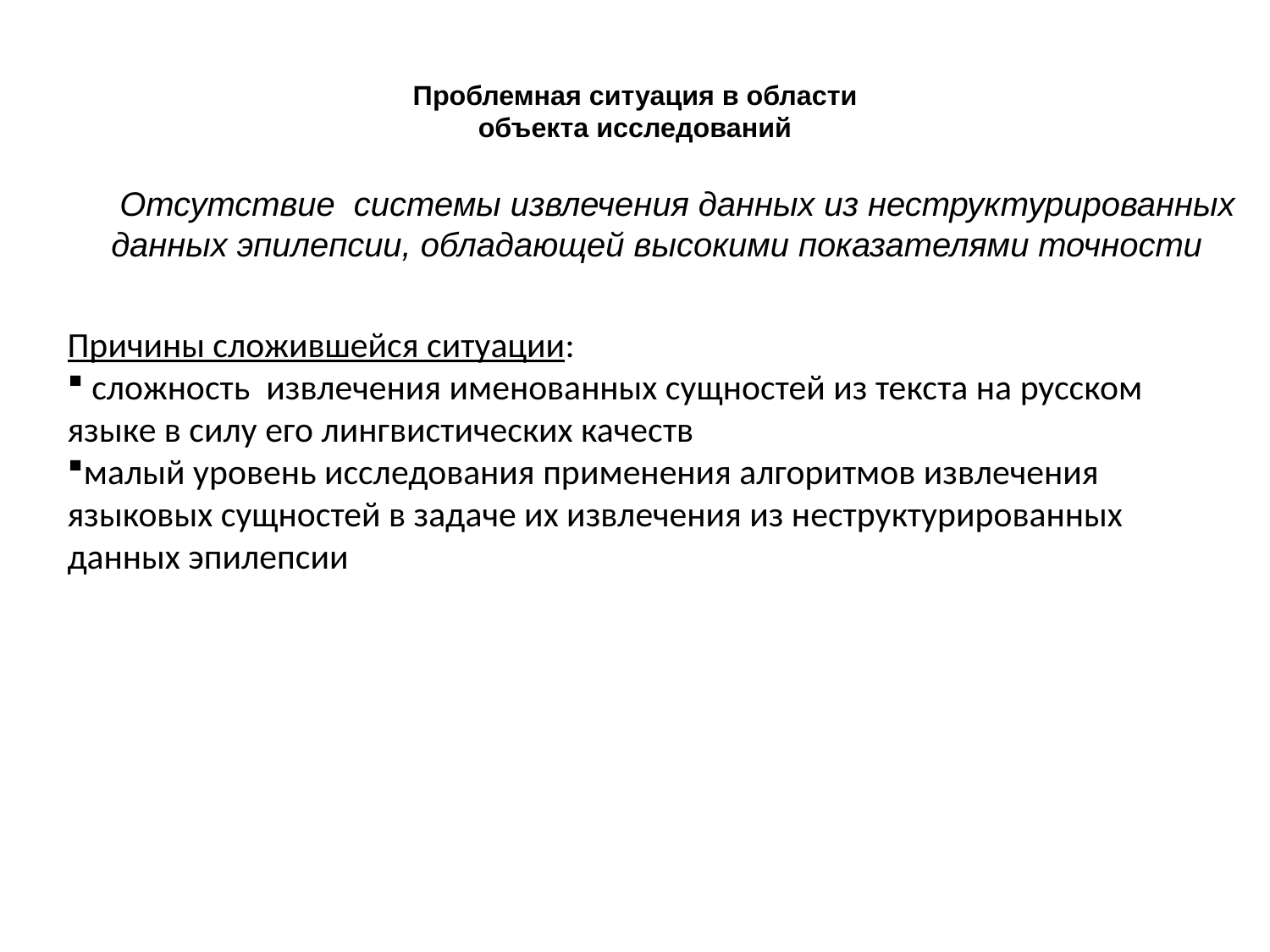

# Проблемная ситуация в области объекта исследований
Отсутствие  системы извлечения данных из неструктурированных данных эпилепсии, обладающей высокими показателями точности

Причины сложившейся ситуации:
 сложность  извлечения именованных сущностей из текста на русском языке в силу его лингвистических качеств
малый уровень исследования применения алгоритмов извлечения языковых сущностей в задаче их извлечения из неструктурированных данных эпилепсии